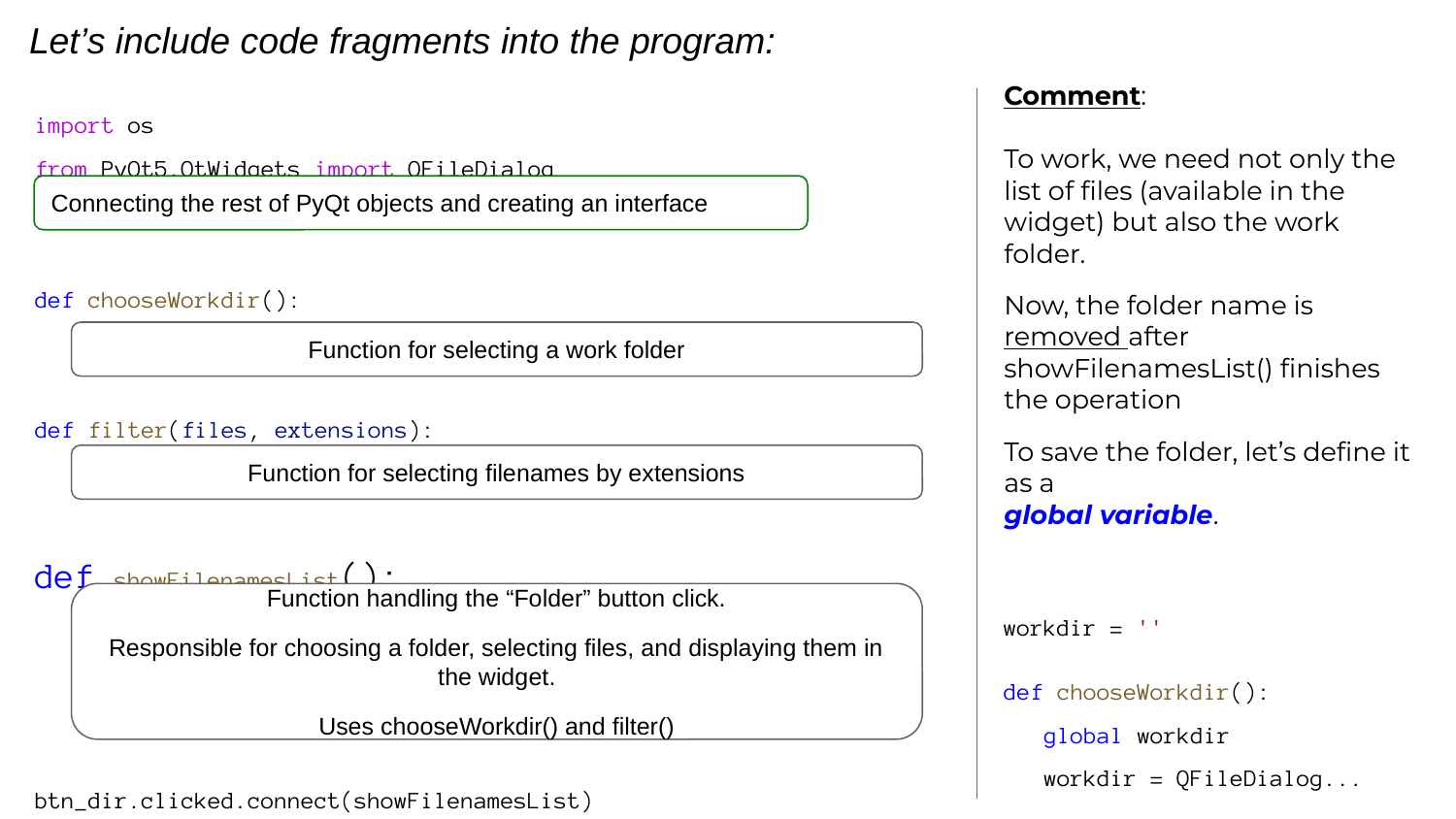

Let’s include code fragments into the program:
Comment:

To work, we need not only the list of files (available in the widget) but also the work folder.
Now, the folder name is removed after showFilenamesList() finishes the operation
To save the folder, let’s define it as a
global variable.

workdir = ''
def chooseWorkdir():
   global workdir
   workdir = QFileDialog...
import os
from PyQt5.QtWidgets import QFileDialog

def chooseWorkdir():

def filter(files, extensions):

def showFilenamesList():

btn_dir.clicked.connect(showFilenamesList)

Connecting the rest of PyQt objects and creating an interface
Function for selecting a work folder
Function for selecting filenames by extensions
Function handling the “Folder” button click.
Responsible for choosing a folder, selecting files, and displaying them in the widget.
Uses chooseWorkdir() and filter()